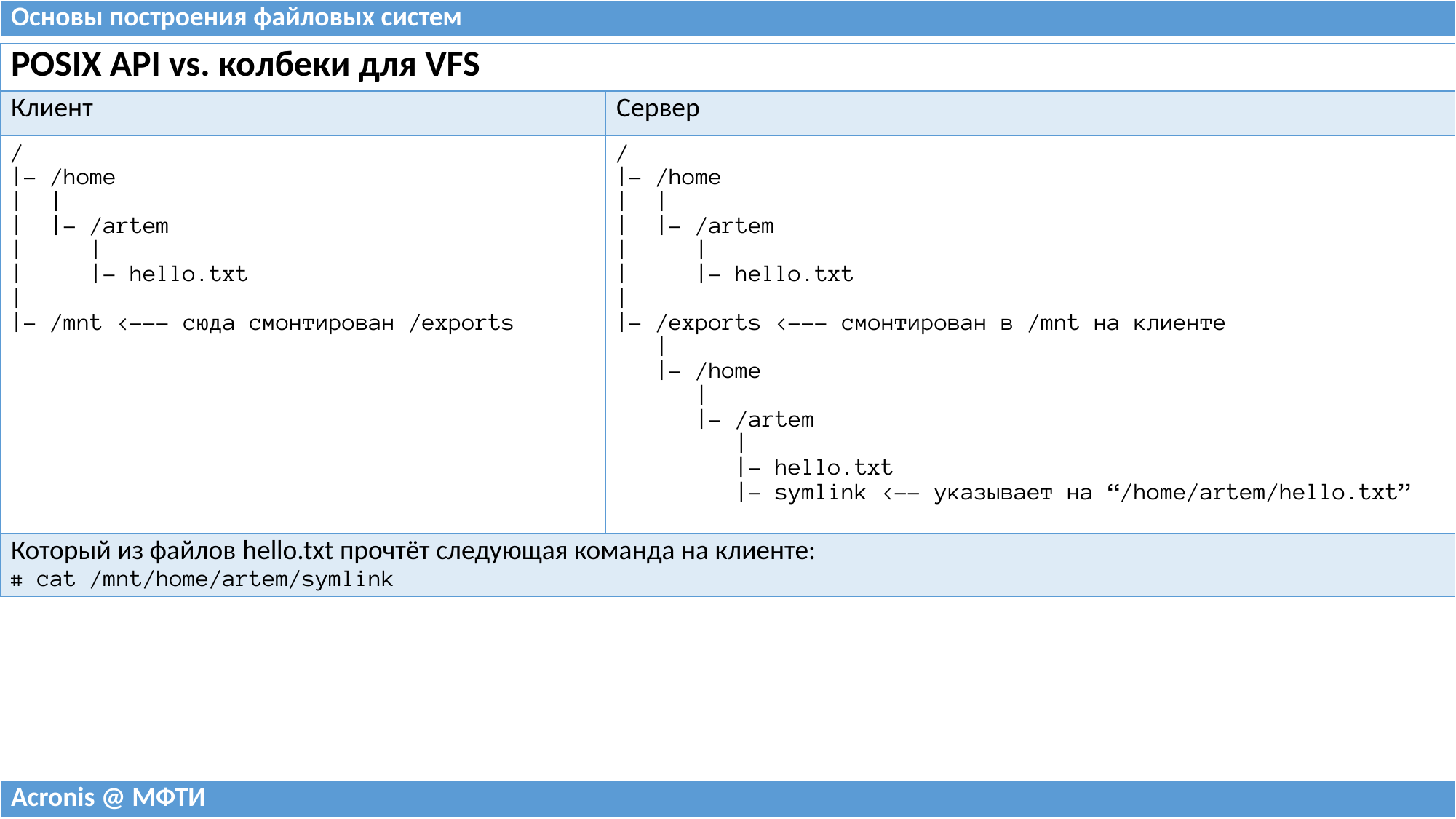

| Основы построения файловых систем |
| --- |
| POSIX API vs. колбеки для VFS |  |
| --- | --- |
| Клиент | Сервер |
| / |- /home | | | |- /artem | | | |- hello.txt | |- /mnt <--- сюда смонтирован /exports | / |- /home | | | |- /artem | | | |- hello.txt | |- /exports <--- смонтирован в /mnt на клиенте | |- /home | |- /artem | |- hello.txt |- symlink <-- указывает на “/home/artem/hello.txt” |
| Который из файлов hello.txt прочтёт следующая команда на клиенте: # cat /mnt/home/artem/symlink |  |
| Acronis @ МФТИ |
| --- |